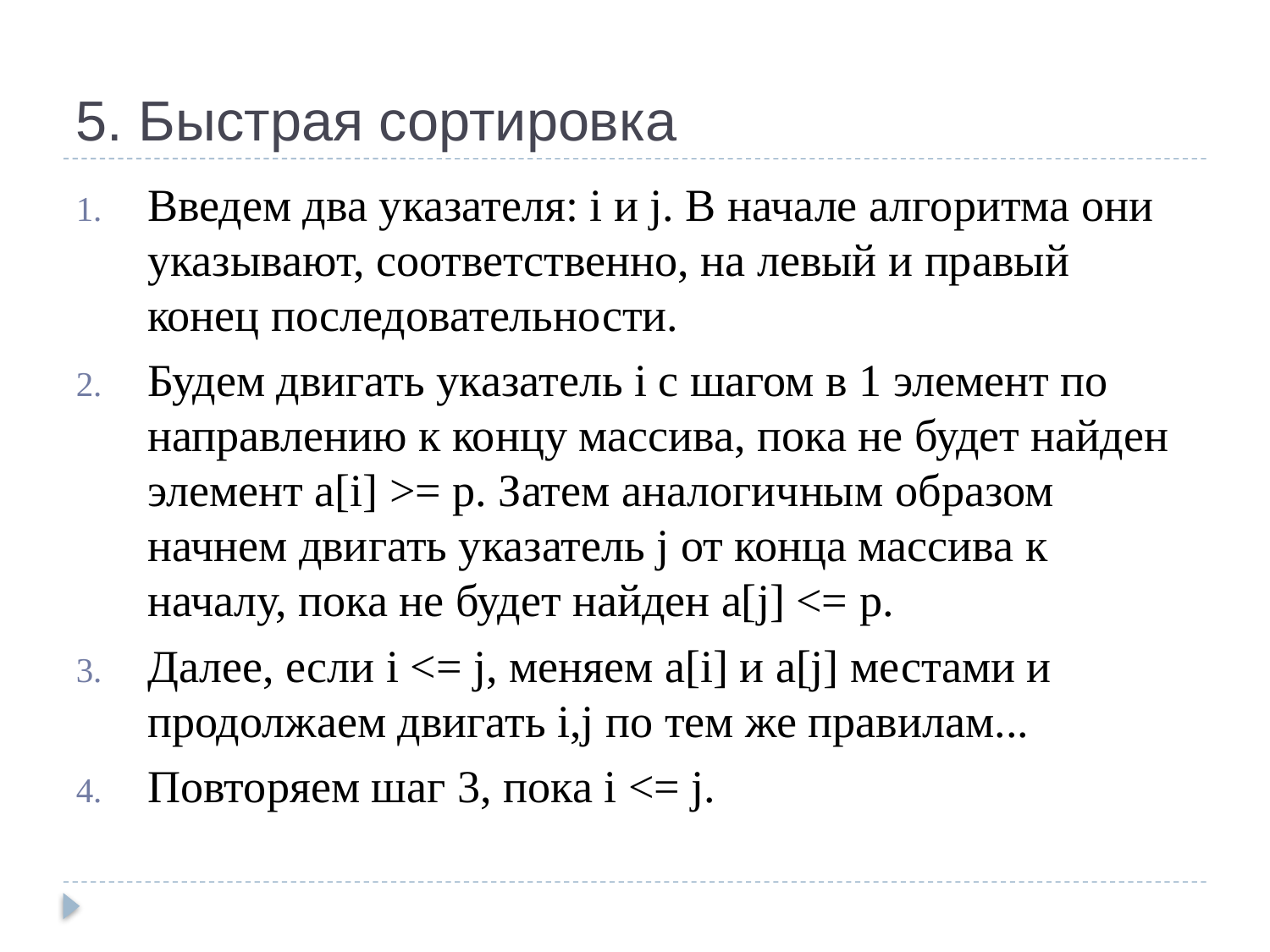

# 5. Быстрая сортировка
Введем два указателя: i и j. В начале алгоритма они указывают, соответственно, на левый и правый конец последовательности.
Будем двигать указатель i с шагом в 1 элемент по направлению к концу массива, пока не будет найден элемент a[i] >= p. Затем аналогичным образом начнем двигать указатель j от конца массива к началу, пока не будет найден a[j] <= p.
Далее, если i <= j, меняем a[i] и a[j] местами и продолжаем двигать i,j по тем же правилам...
Повторяем шаг 3, пока i <= j.